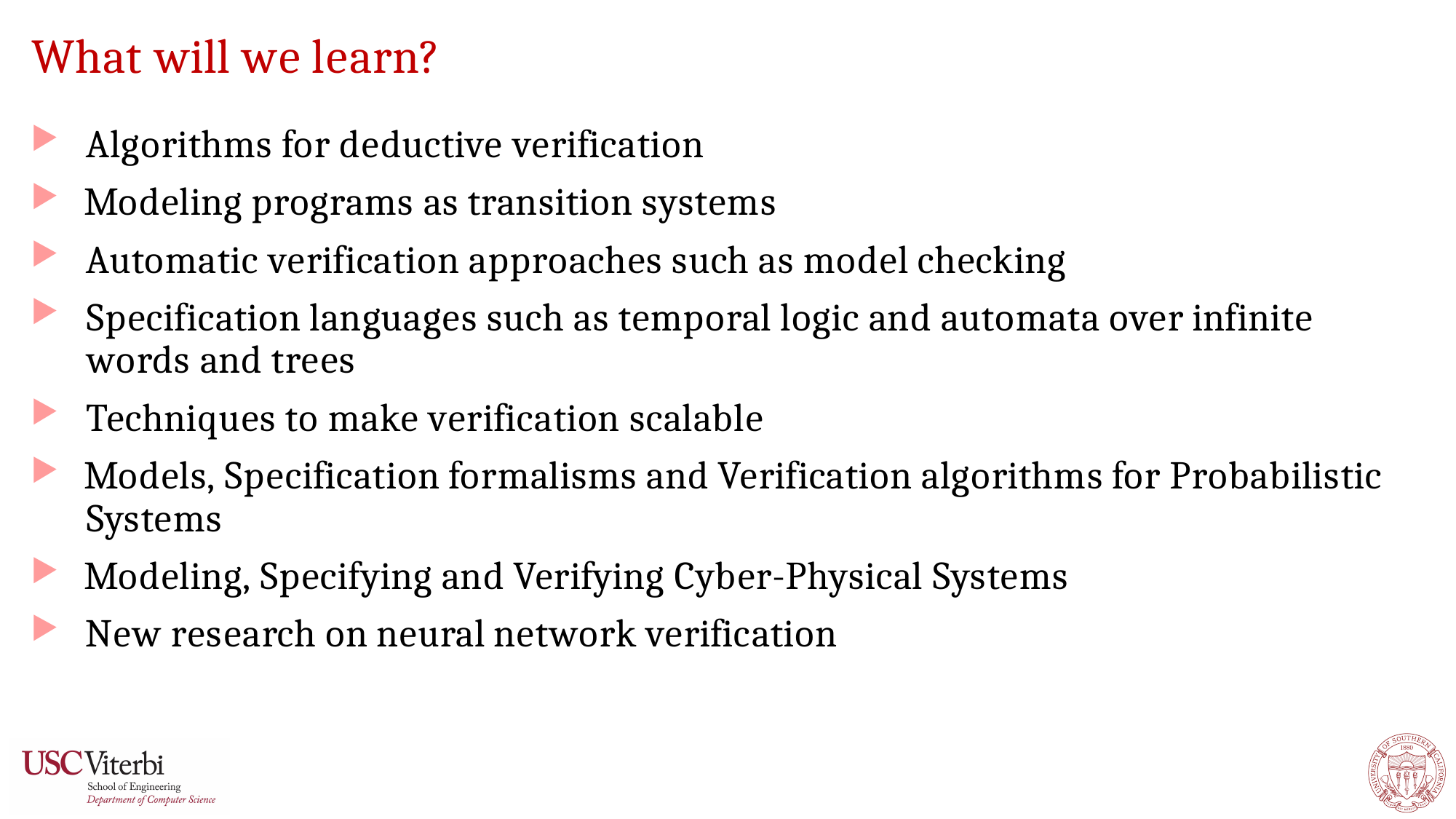

# What will we learn?
Algorithms for deductive verification
Modeling programs as transition systems
Automatic verification approaches such as model checking
Specification languages such as temporal logic and automata over infinite words and trees
Techniques to make verification scalable
Models, Specification formalisms and Verification algorithms for Probabilistic Systems
Modeling, Specifying and Verifying Cyber-Physical Systems
New research on neural network verification

12